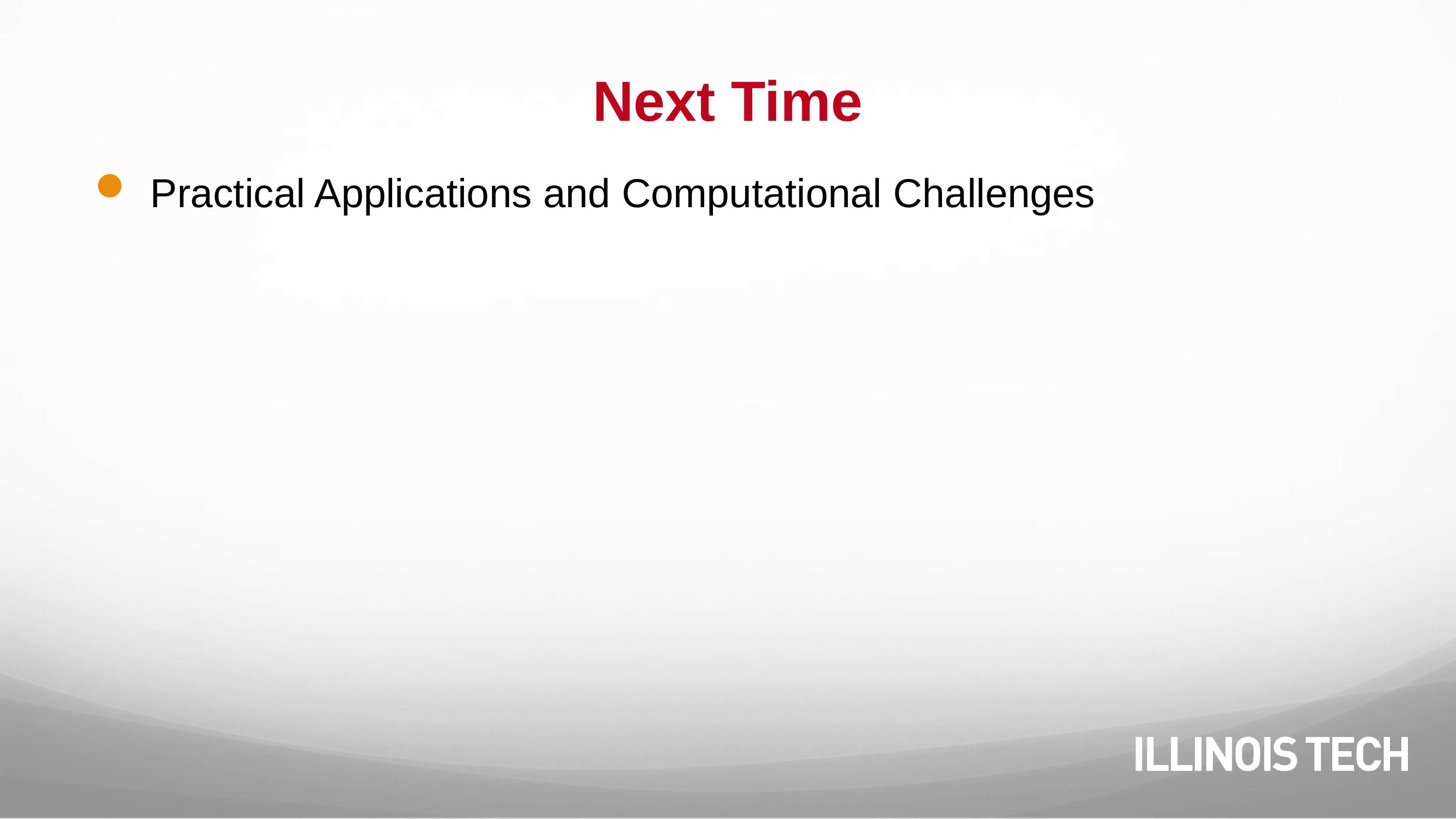

# Next Time
Practical Applications and Computational Challenges